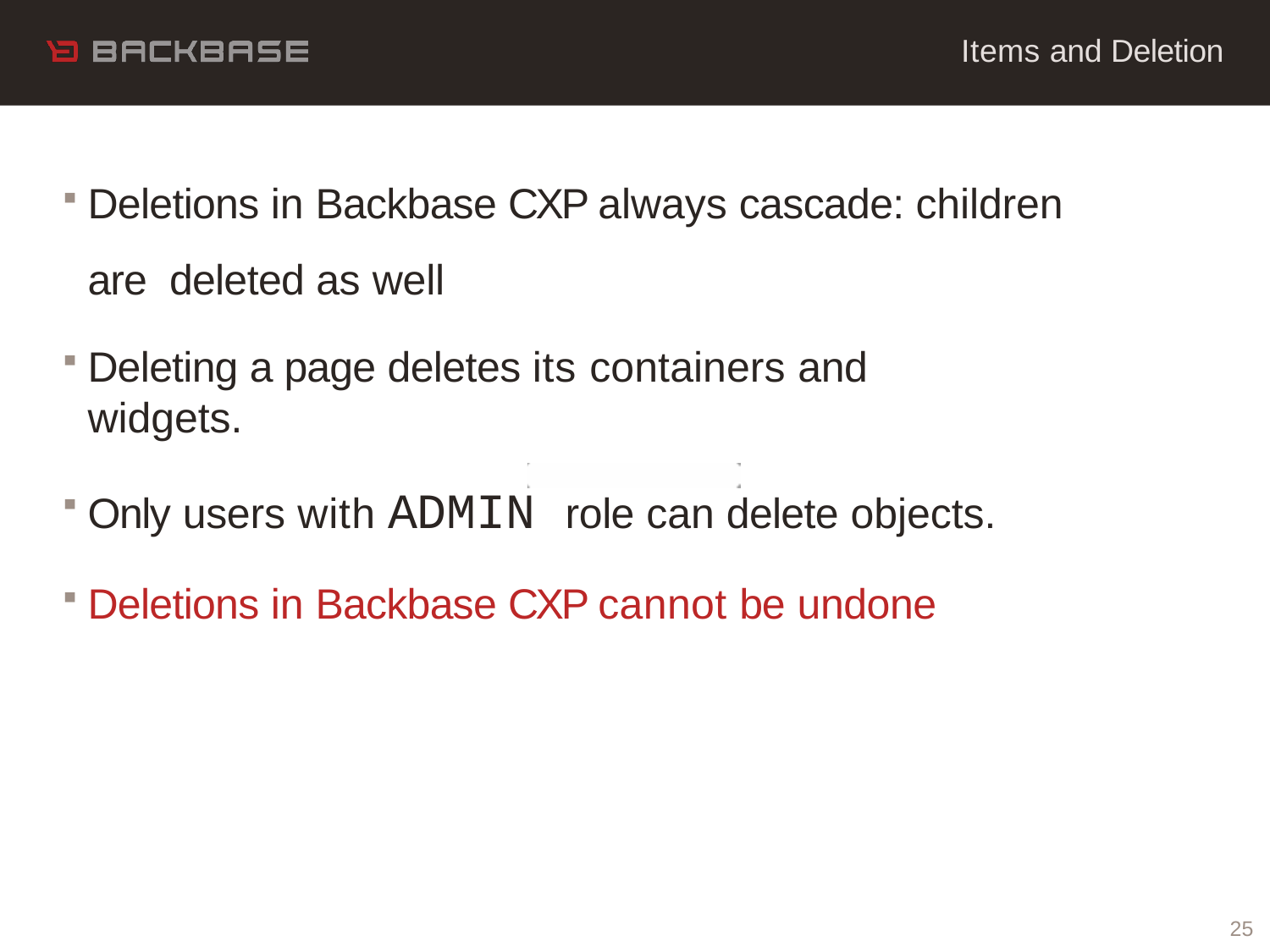

Items and Deletion

# Deletions in Backbase CXP always cascade: children are  deleted as well
Deleting a page deletes its containers and widgets.
Only users with ADMIN role can delete objects.
Deletions in Backbase CXP cannot be undone
25